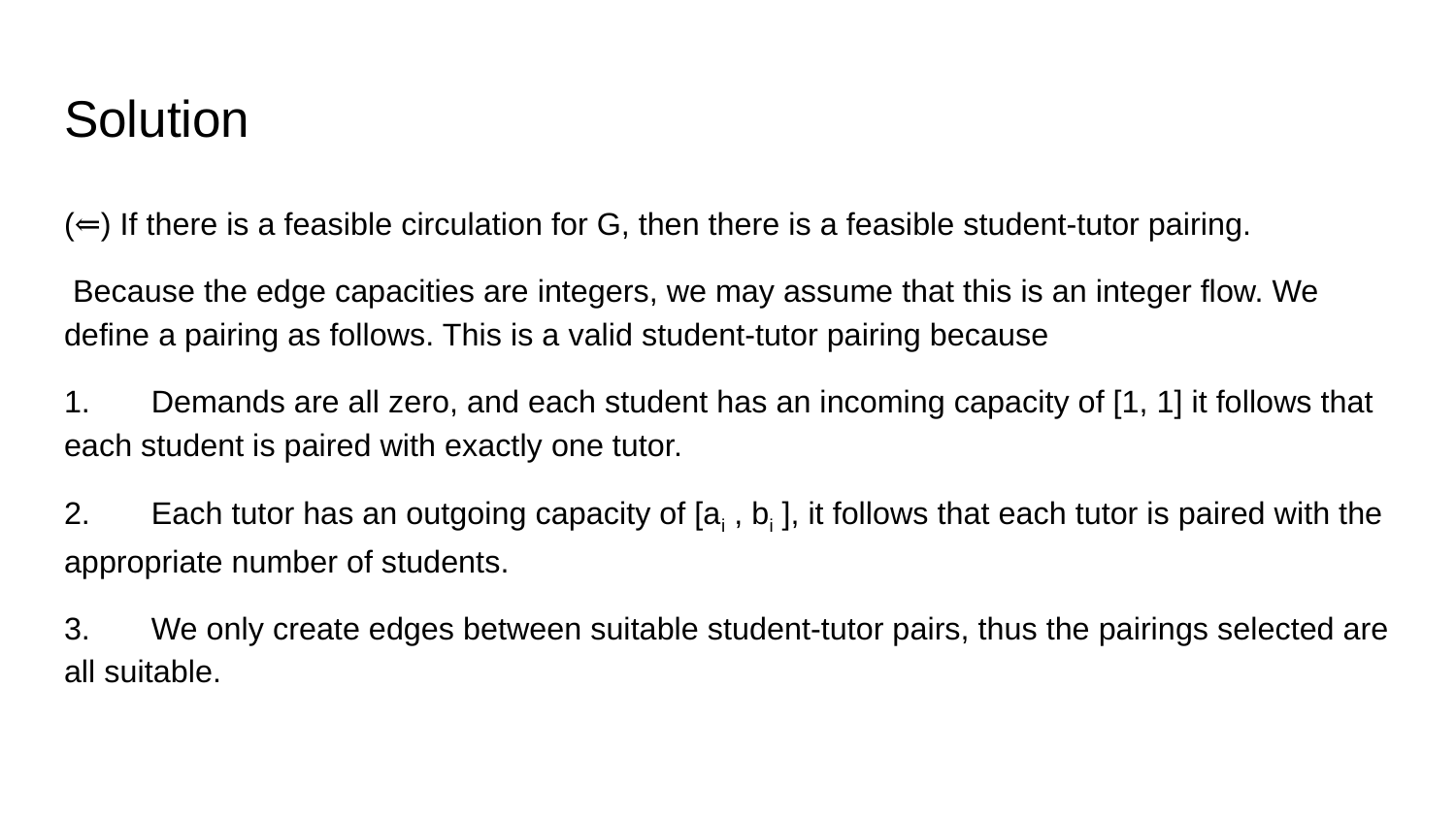

Solution
(⇐) If there is a feasible circulation for G, then there is a feasible student-tutor pairing.
 Because the edge capacities are integers, we may assume that this is an integer flow. We define a pairing as follows. This is a valid student-tutor pairing because
1.       Demands are all zero, and each student has an incoming capacity of [1, 1] it follows that each student is paired with exactly one tutor.
2.       Each tutor has an outgoing capacity of [ai , bi ], it follows that each tutor is paired with the appropriate number of students.
3.       We only create edges between suitable student-tutor pairs, thus the pairings selected are all suitable.